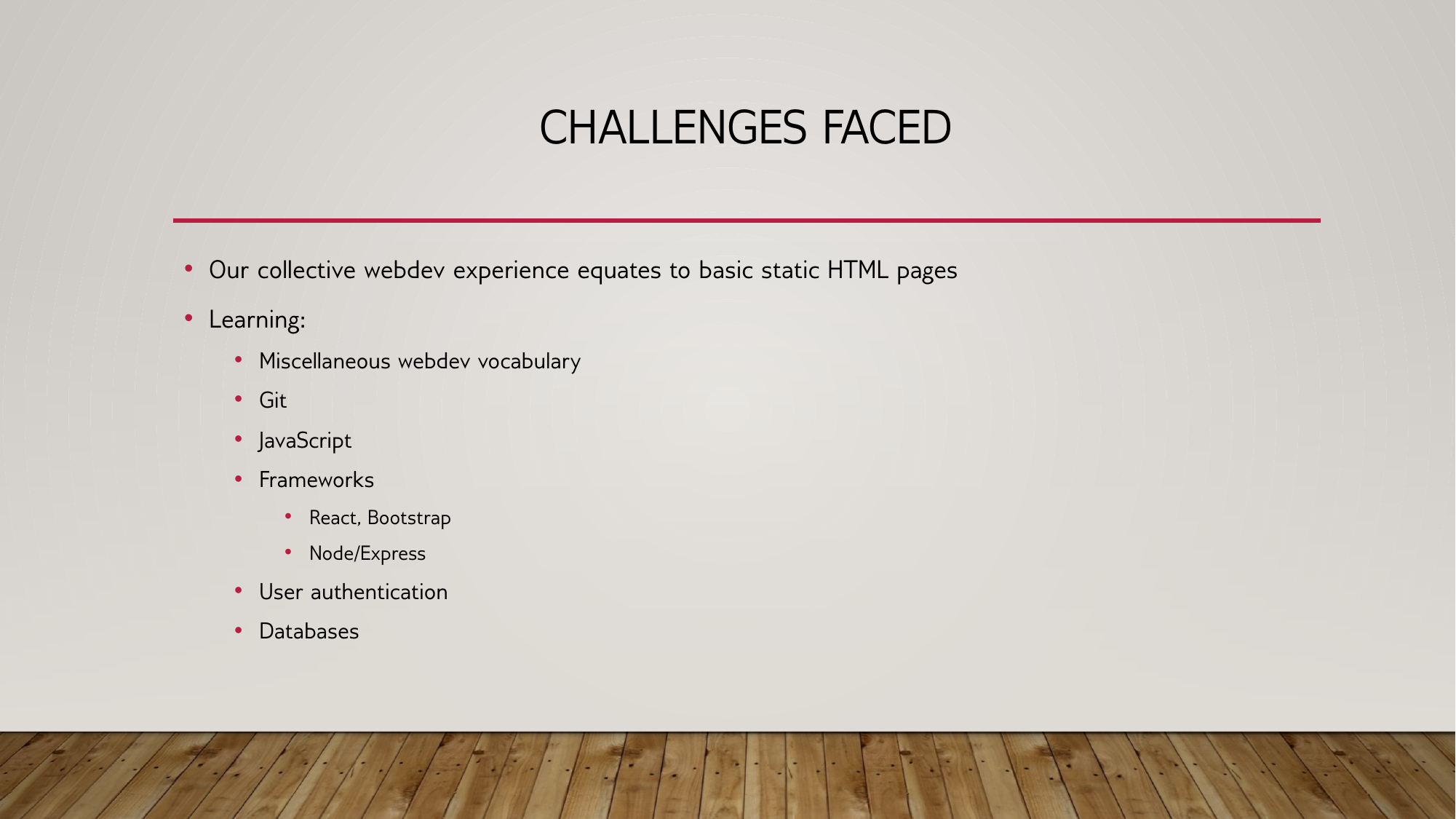

# Challenges Faced
Our collective webdev experience equates to basic static HTML pages
Learning:
Miscellaneous webdev vocabulary
Git
JavaScript
Frameworks
React, Bootstrap
Node/Express
User authentication
Databases